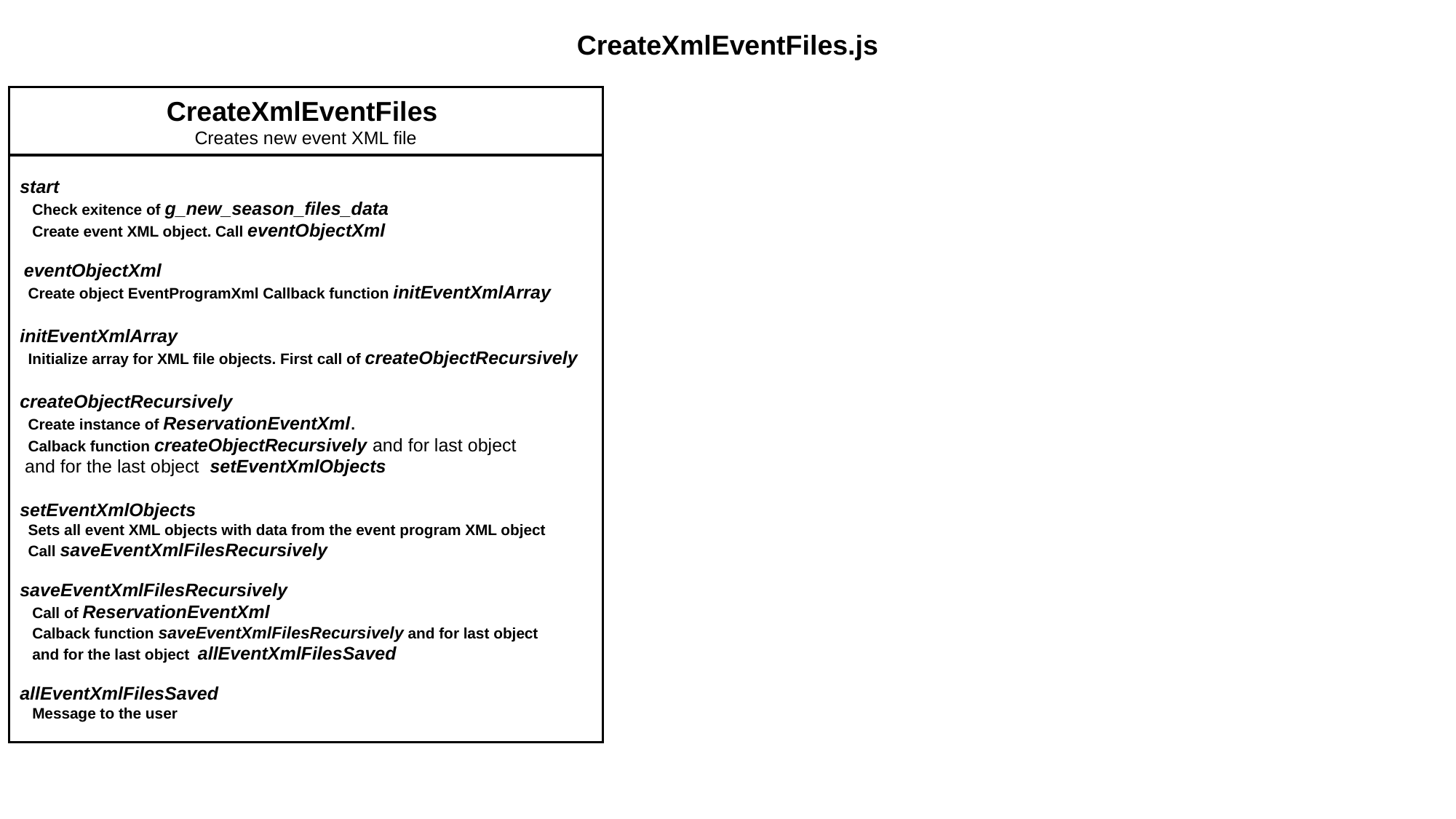

CreateXmlEventFiles.js
CreateXmlEventFiles
Creates new event XML file
start
   Check exitence of g_new_season_files_data
   Create event XML object. Call eventObjectXml

 eventObjectXml
  Create object EventProgramXml Callback function initEventXmlArray

initEventXmlArray
  Initialize array for XML file objects. First call of createObjectRecursively

createObjectRecursively
  Create instance of ReservationEventXml.
  Calback function createObjectRecursively and for last object
 and for the last object  setEventXmlObjects

setEventXmlObjects
  Sets all event XML objects with data from the event program XML object
  Call saveEventXmlFilesRecursively

saveEventXmlFilesRecursively
   Call of ReservationEventXml
   Calback function saveEventXmlFilesRecursively and for last object
   and for the last object  allEventXmlFilesSaved

allEventXmlFilesSaved
   Message to the user